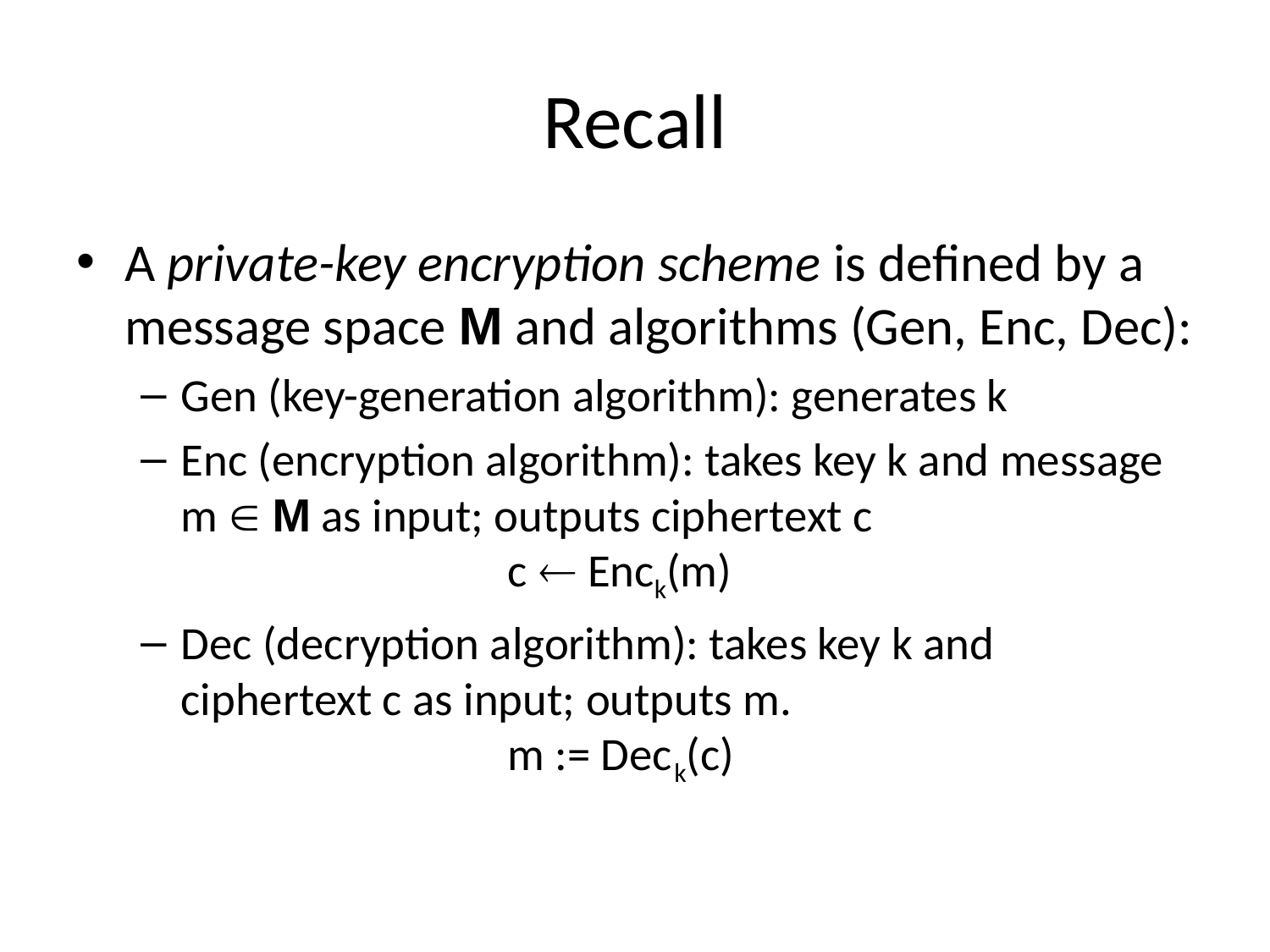

# Recall
A private-key encryption scheme is defined by a message space M and algorithms (Gen, Enc, Dec):
Gen (key-generation algorithm): generates k
Enc (encryption algorithm): takes key k and message
m ∈ M as input; outputs ciphertext c
                               c ← Enck(m)
Dec (decryption algorithm): takes key k and
ciphertext c as input; outputs m.
                               m := Deck(c)